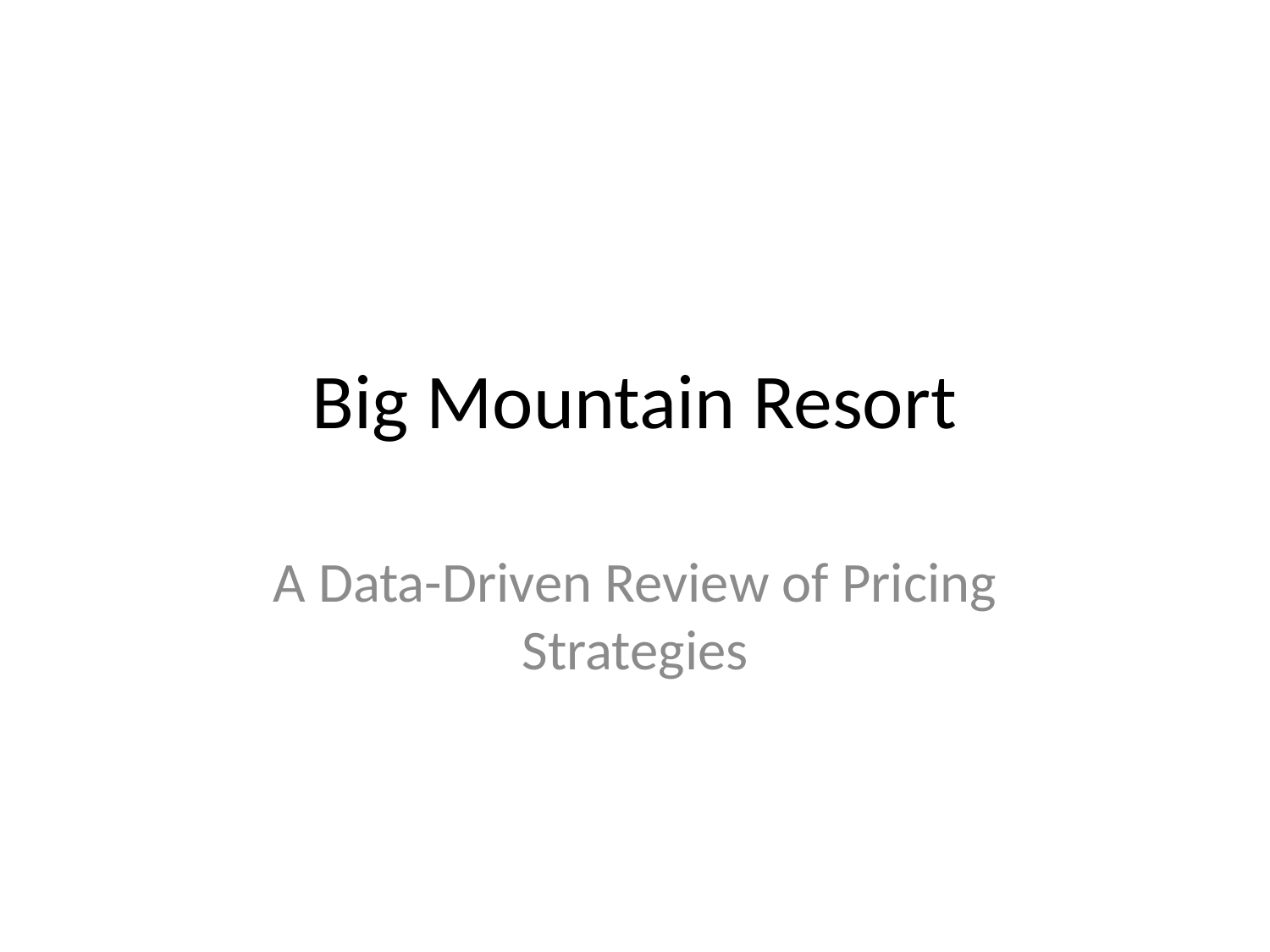

# Big Mountain Resort
A Data-Driven Review of Pricing Strategies